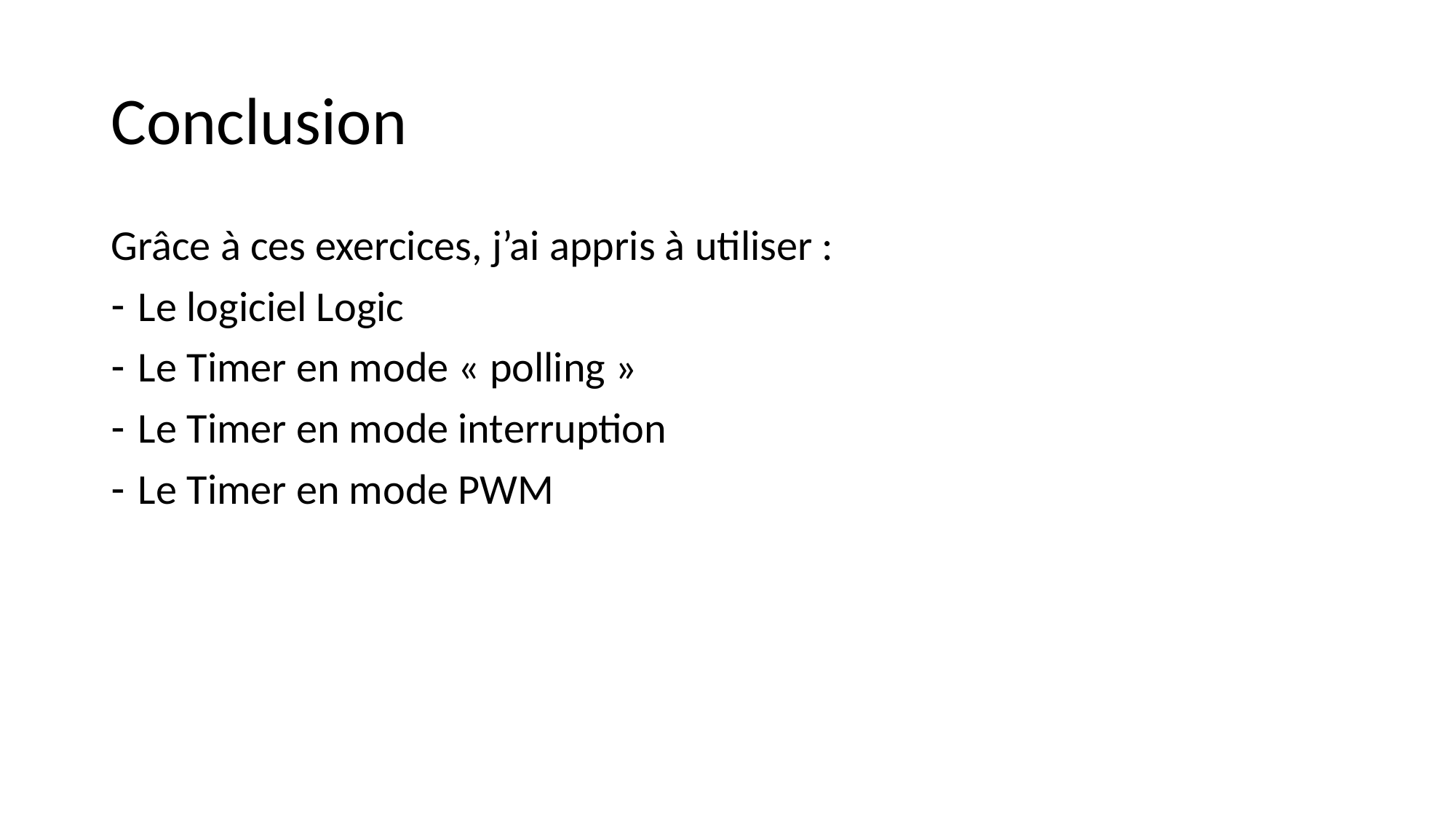

# Conclusion
Grâce à ces exercices, j’ai appris à utiliser :
Le logiciel Logic
Le Timer en mode « polling »
Le Timer en mode interruption
Le Timer en mode PWM